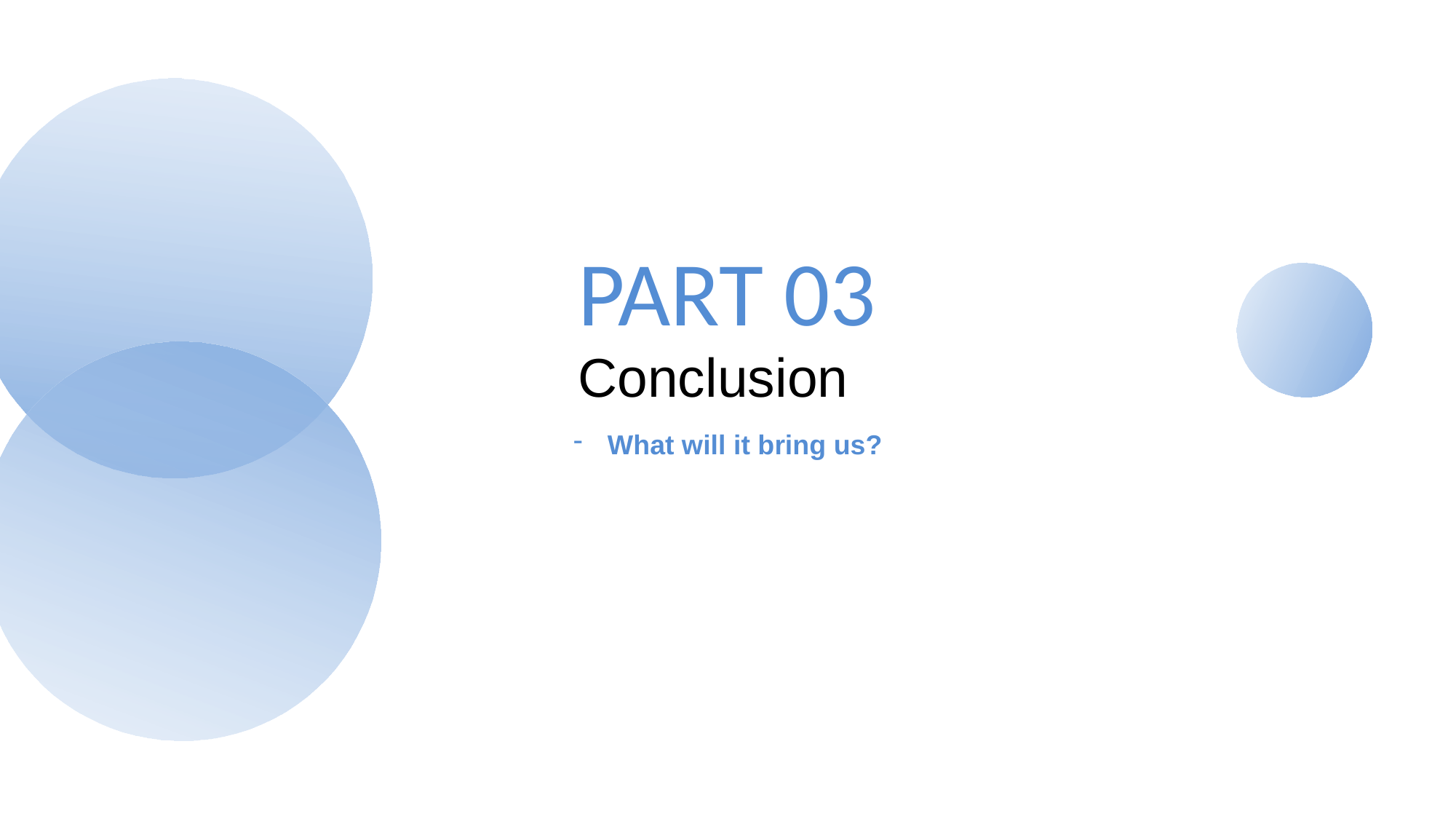

PART 03

Conclusion
What will it bring us?